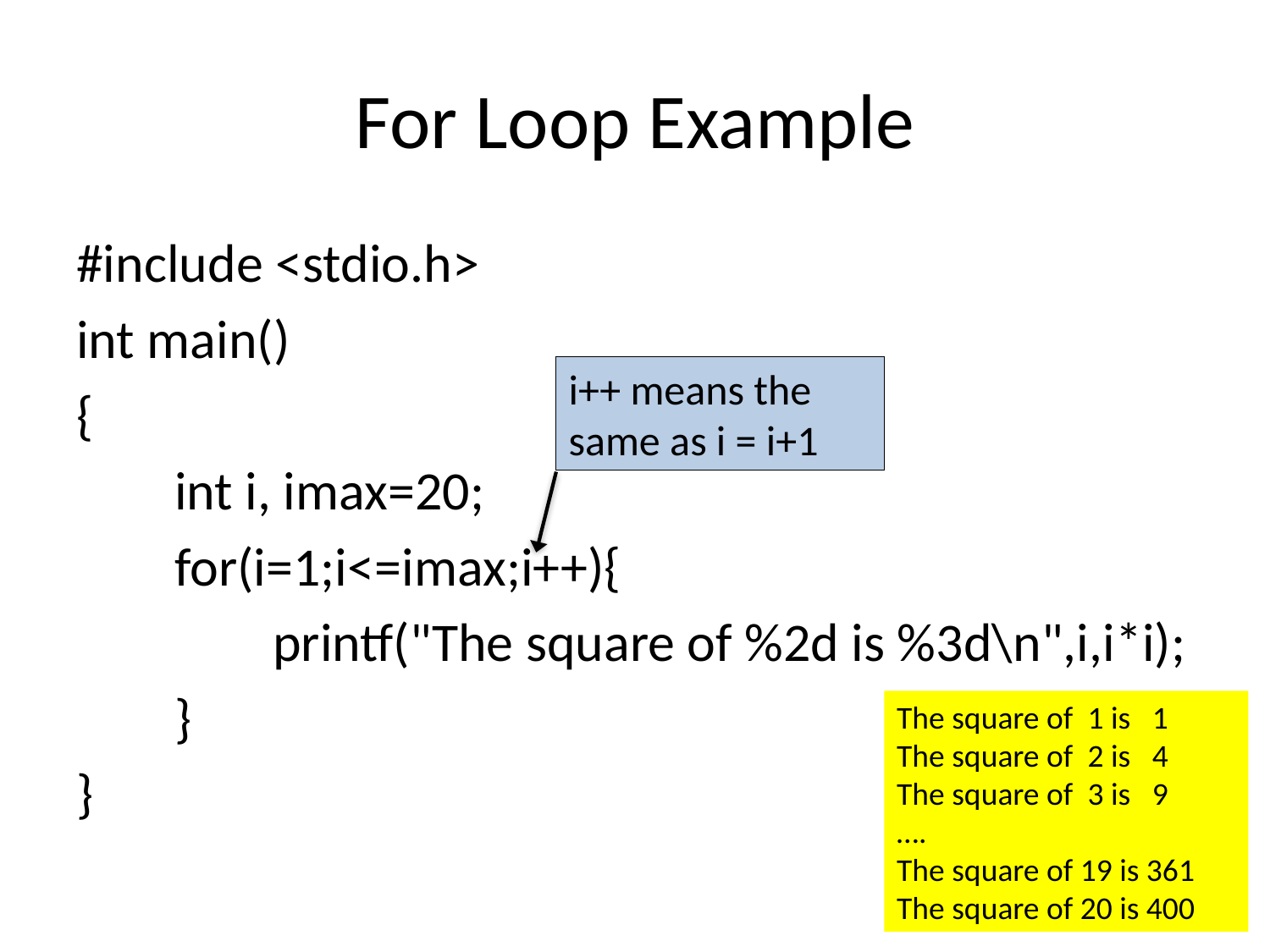

# For Loop Example
#include <stdio.h>
int main()
{
        int i, imax=20;
        for(i=1;i<=imax;i++){
                printf("The square of %2d is %3d\n",i,i*i);
        }
}

i++ means the same as i = i+1
The square of  1 is   1
The square of  2 is   4
The square of  3 is   9
….
The square of 19 is 361
The square of 20 is 400